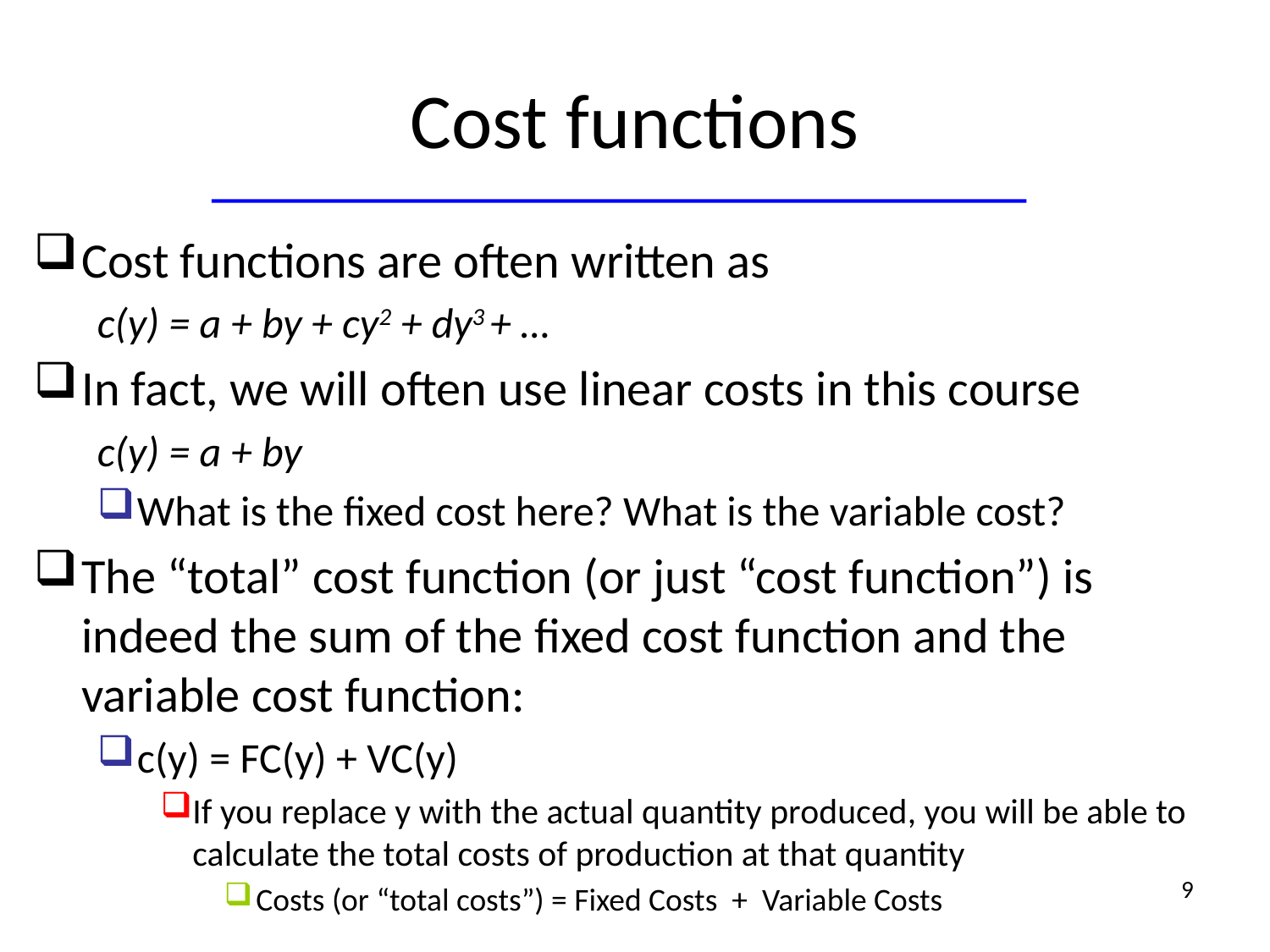

# Cost functions
Cost functions are often written as
c(y) = a + by + cy2 + dy3 + …
In fact, we will often use linear costs in this course
c(y) = a + by
What is the fixed cost here? What is the variable cost?
The “total” cost function (or just “cost function”) is indeed the sum of the fixed cost function and the variable cost function:
c(y) = FC(y) + VC(y)
If you replace y with the actual quantity produced, you will be able to calculate the total costs of production at that quantity
Costs (or “total costs”) = Fixed Costs  +  Variable Costs
9